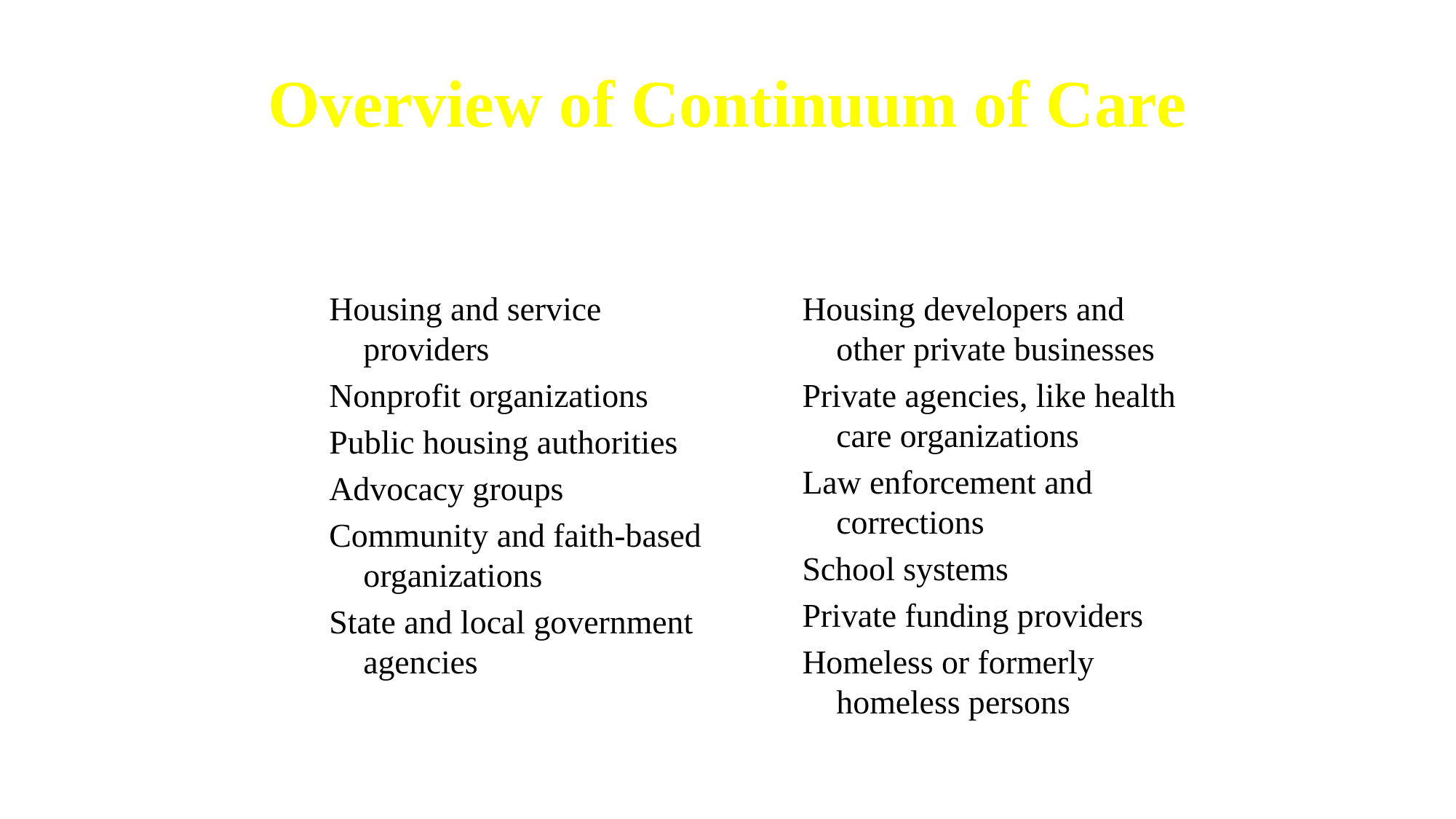

Overview of Continuum of Care
Housing and service providers
Nonprofit organizations
Public housing authorities
Advocacy groups
Community and faith-based organizations
State and local government agencies
Housing developers and other private businesses
Private agencies, like health care organizations
Law enforcement and corrections
School systems
Private funding providers
Homeless or formerly homeless persons